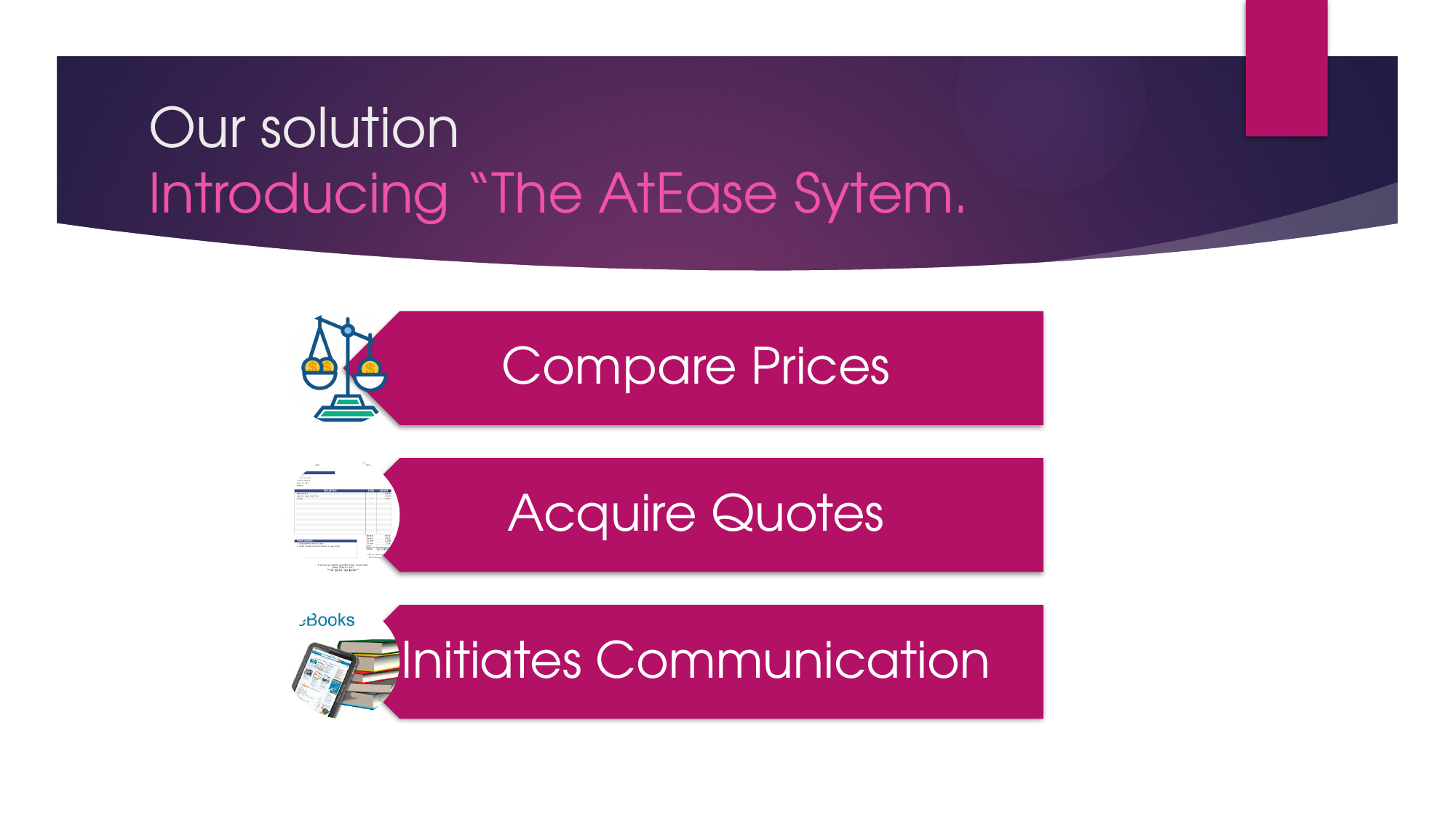

# Our solution Introducing “The AtEase Sytem.
Compare Prices
Acquire Quotes
Initiates Communication